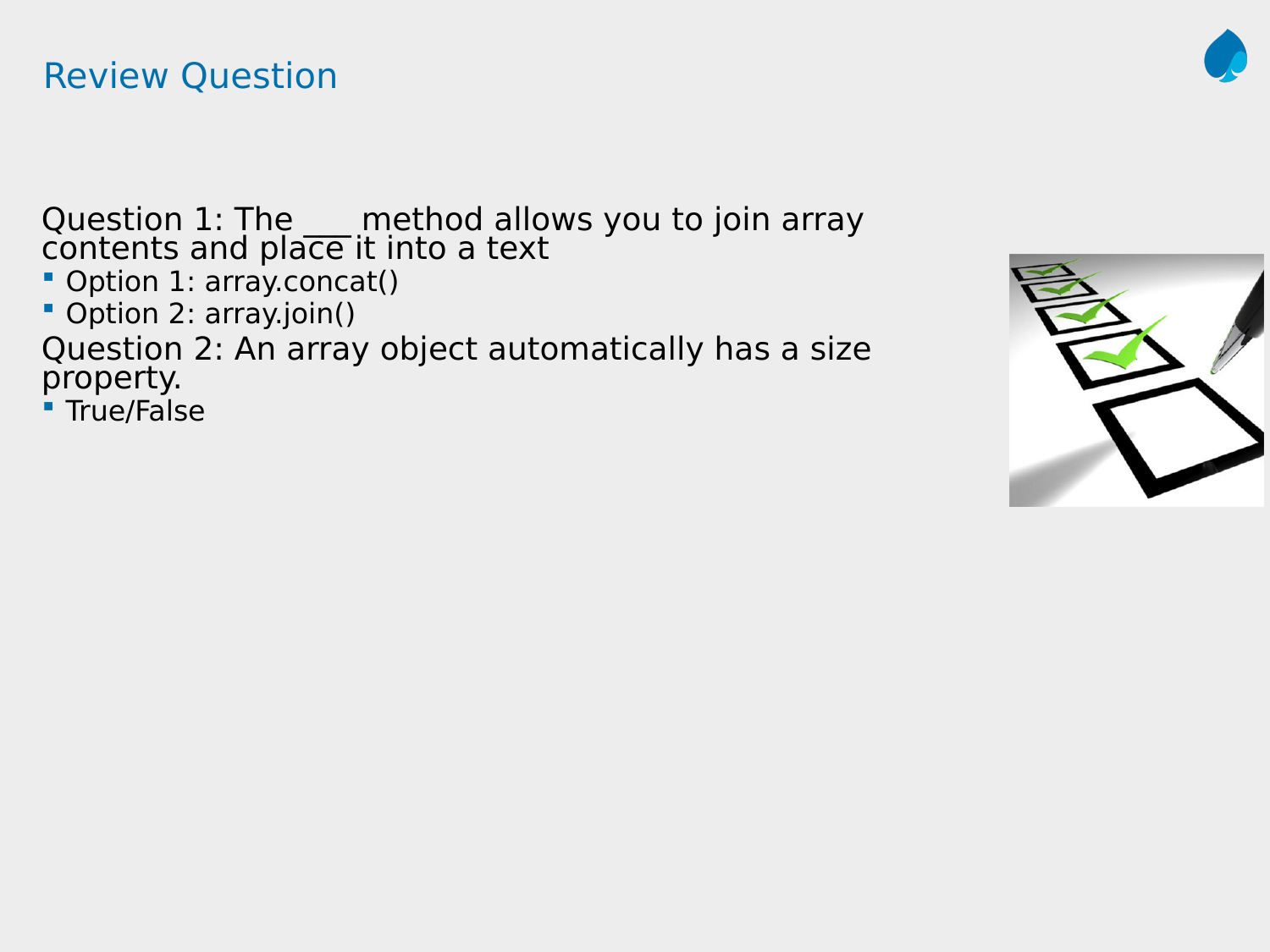

# Review Question
Question 1: The ___ method allows you to join array contents and place it into a text
Option 1: array.concat()
Option 2: array.join()
Question 2: An array object automatically has a size property.
True/False